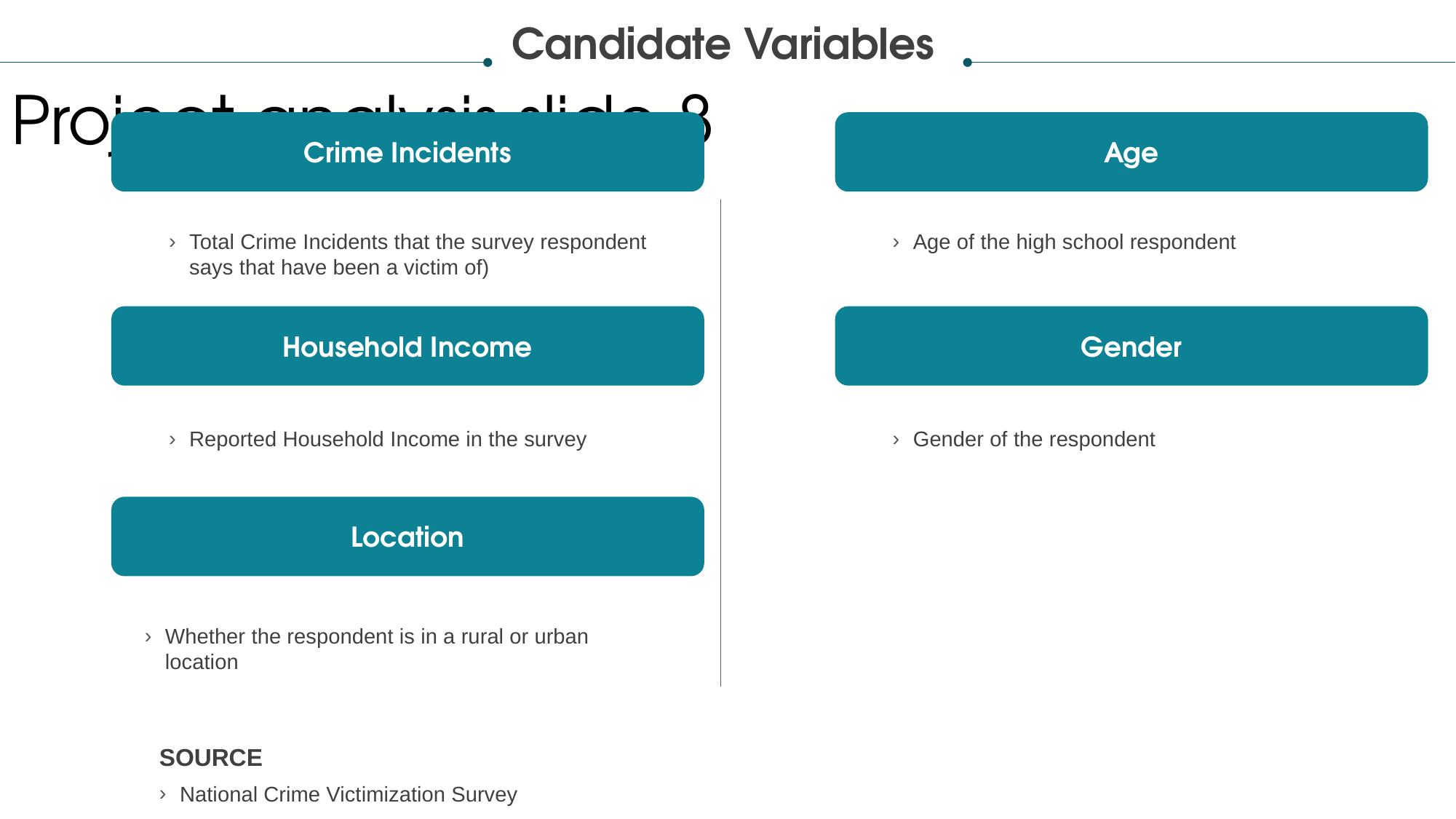

Candidate Variables
Project analysis slide 8
Crime Incidents
Age
Total Crime Incidents that the survey respondent says that have been a victim of)
Age of the high school respondent

Household Income
Gender
Reported Household Income in the survey
Gender of the respondent
Location
Whether the respondent is in a rural or urban location
SOURCE
National Crime Victimization Survey